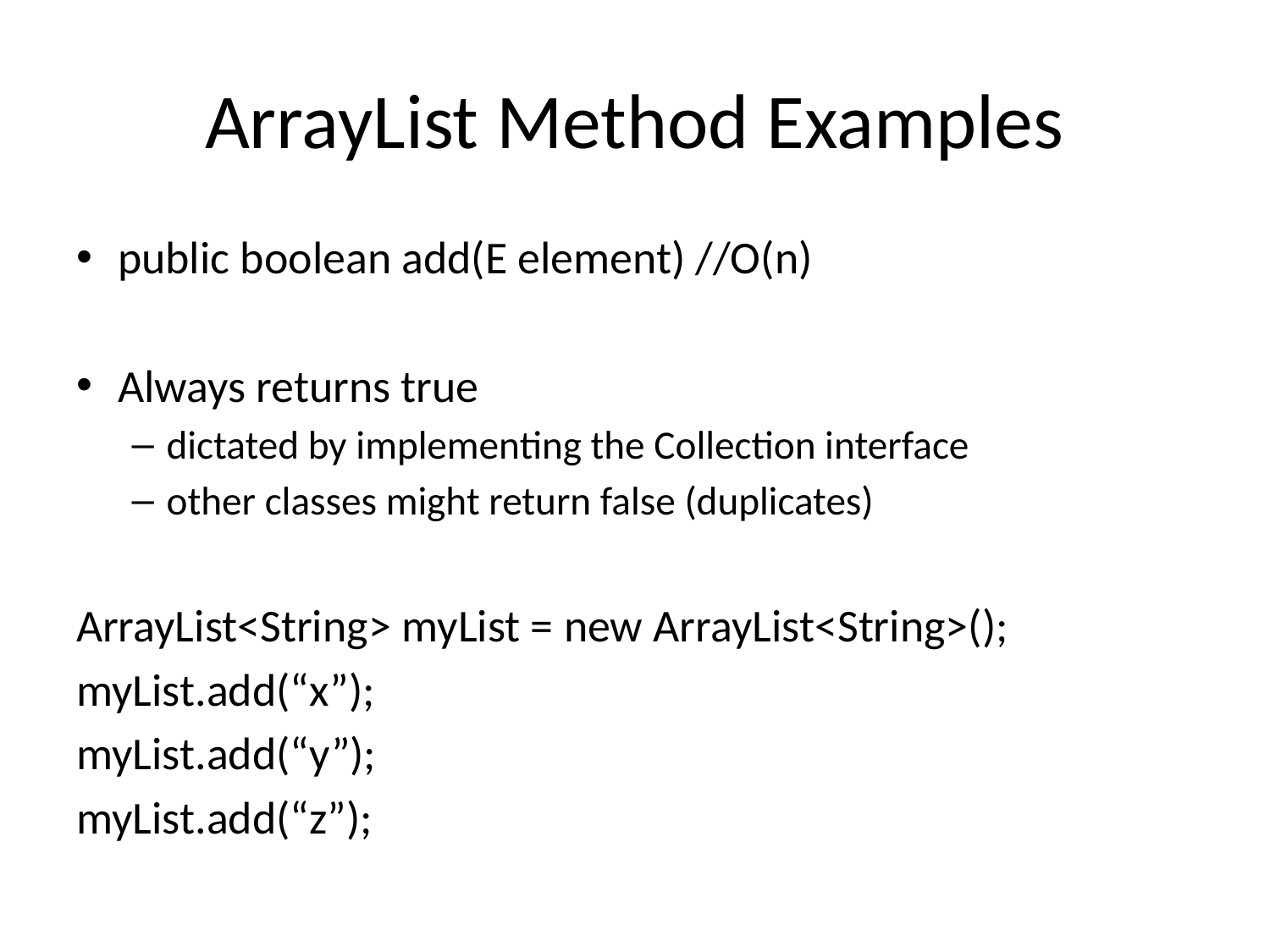

# ArrayList Method Examples
public boolean add(E element) //O(n)

Always returns true
dictated by implementing the Collection interface
other classes might return false (duplicates)

ArrayList<String> myList = new ArrayList<String>();
myList.add(“x”);
myList.add(“y”);
myList.add(“z”);